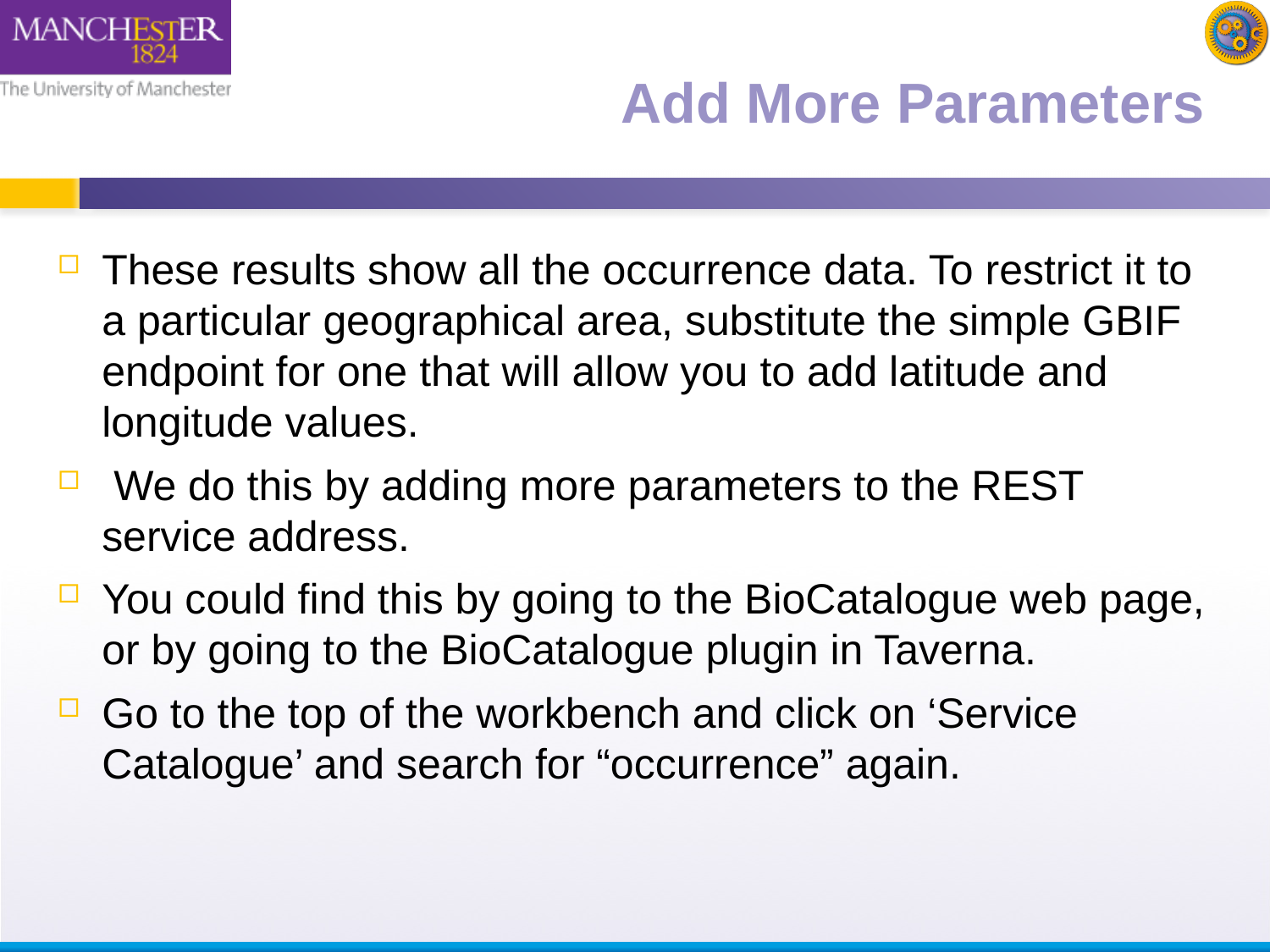

# Add More Parameters
These results show all the occurrence data. To restrict it to a particular geographical area, substitute the simple GBIF endpoint for one that will allow you to add latitude and longitude values.
 We do this by adding more parameters to the REST service address.
You could find this by going to the BioCatalogue web page, or by going to the BioCatalogue plugin in Taverna.
Go to the top of the workbench and click on ‘Service Catalogue’ and search for “occurrence” again.